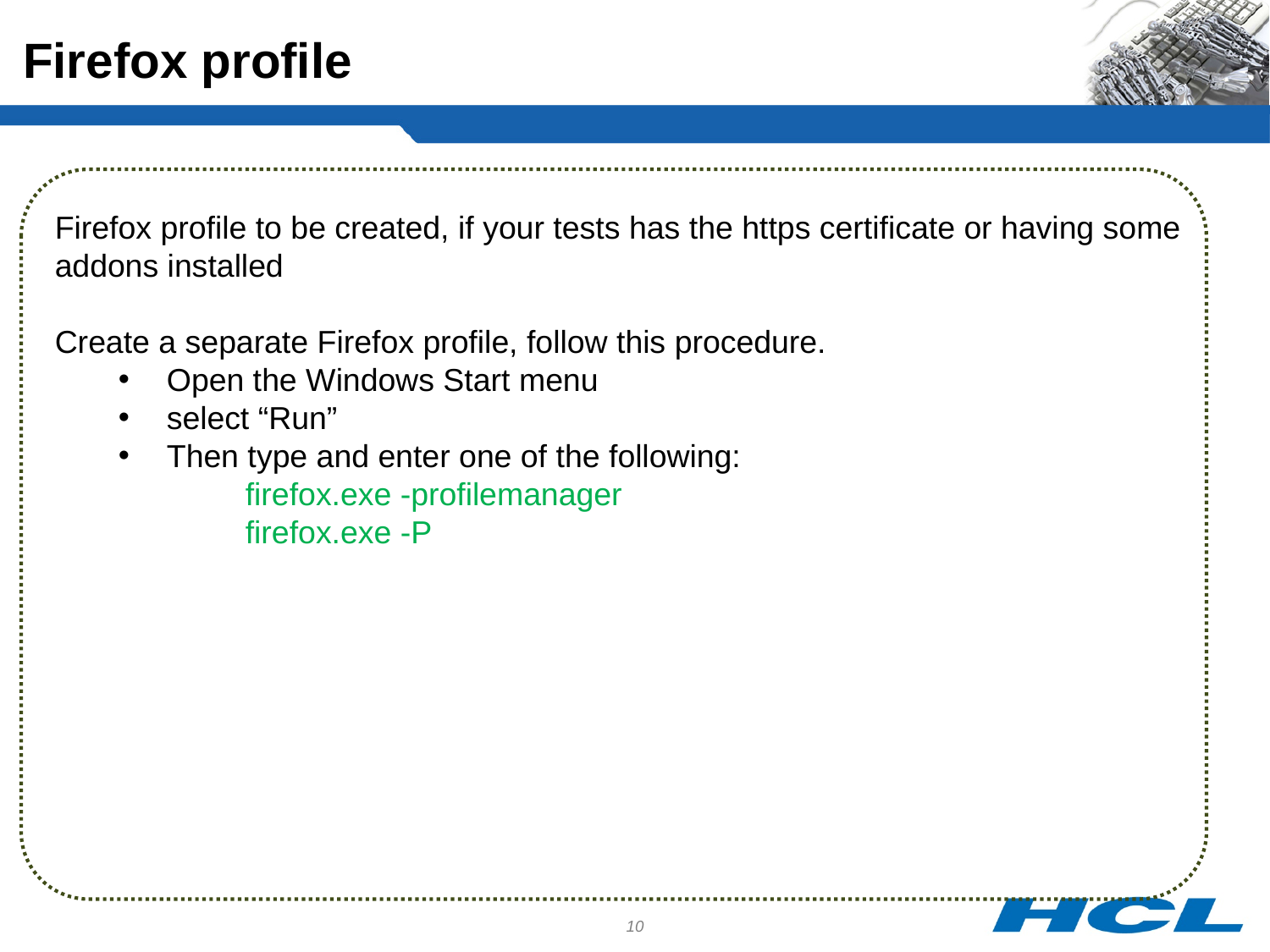

Firefox profile

Firefox profile to be created, if your tests has the https certificate or having some addons installed

Create a separate Firefox profile, follow this procedure.
Open the Windows Start menu
select “Run”
Then type and enter one of the following:
firefox.exe -profilemanager
firefox.exe -P
10